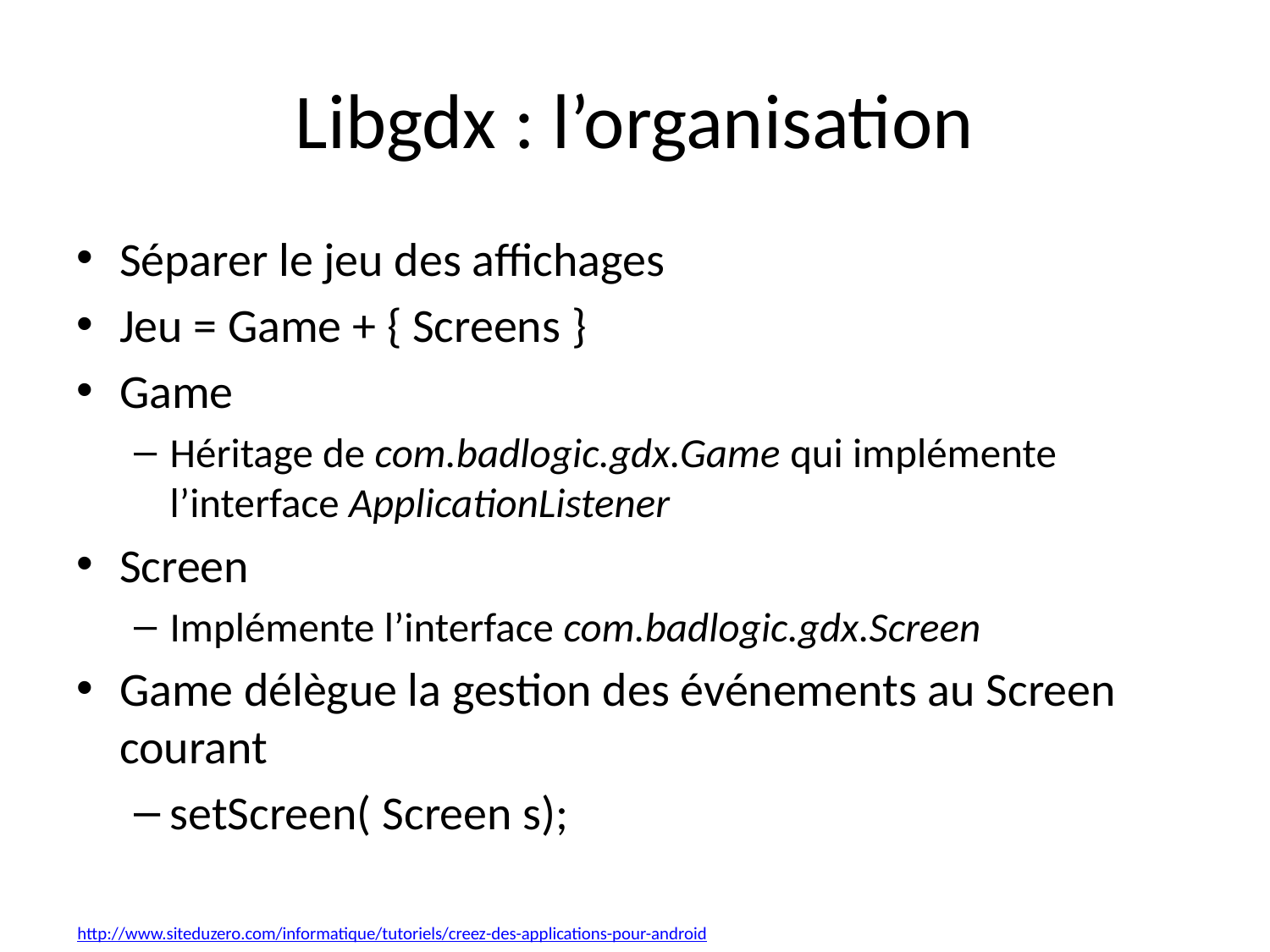

# Libgdx : l’organisation
Séparer le jeu des affichages
Jeu = Game + { Screens }
Game
Héritage de com.badlogic.gdx.Game qui implémente l’interface ApplicationListener
Screen
Implémente l’interface com.badlogic.gdx.Screen
Game délègue la gestion des événements au Screen courant
setScreen( Screen s);